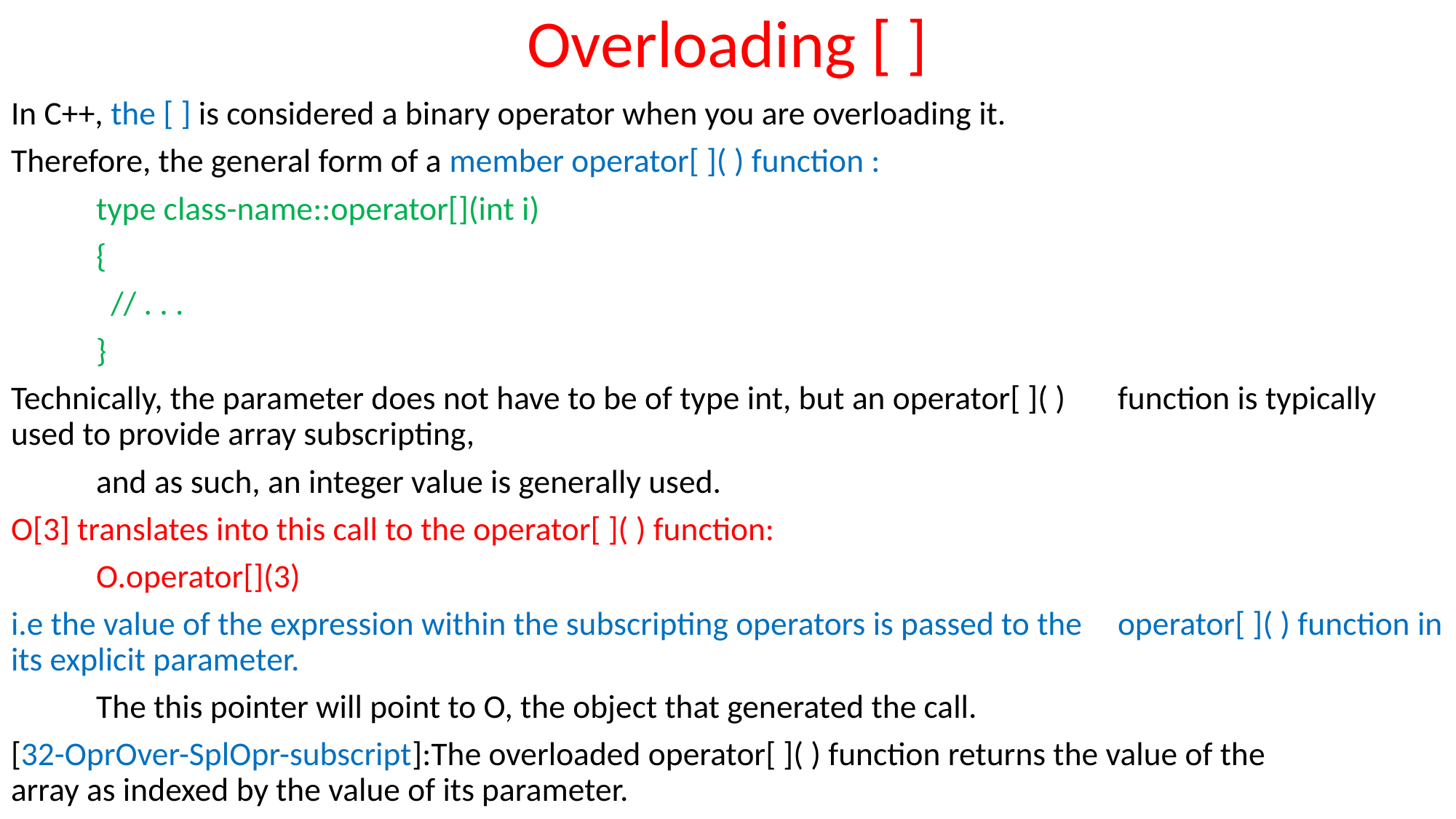

# Overloading [ ]
In C++, the [ ] is considered a binary operator when you are overloading it.
Therefore, the general form of a member operator[ ]( ) function :
	type class-name::operator[](int i)
	{
	  // . . .
	}
Technically, the parameter does not have to be of type int, but an operator[ ]( ) 	function is typically used to provide array subscripting,
	and as such, an integer value is generally used.
O[3] translates into this call to the operator[ ]( ) function:
	O.operator[](3)
i.e the value of the expression within the subscripting operators is passed to the 	operator[ ]( ) function in its explicit parameter.
	The this pointer will point to O, the object that generated the call.
[32-OprOver-SplOpr-subscript]:The overloaded operator[ ]( ) function returns the value of the 					    array as indexed by the value of its parameter.